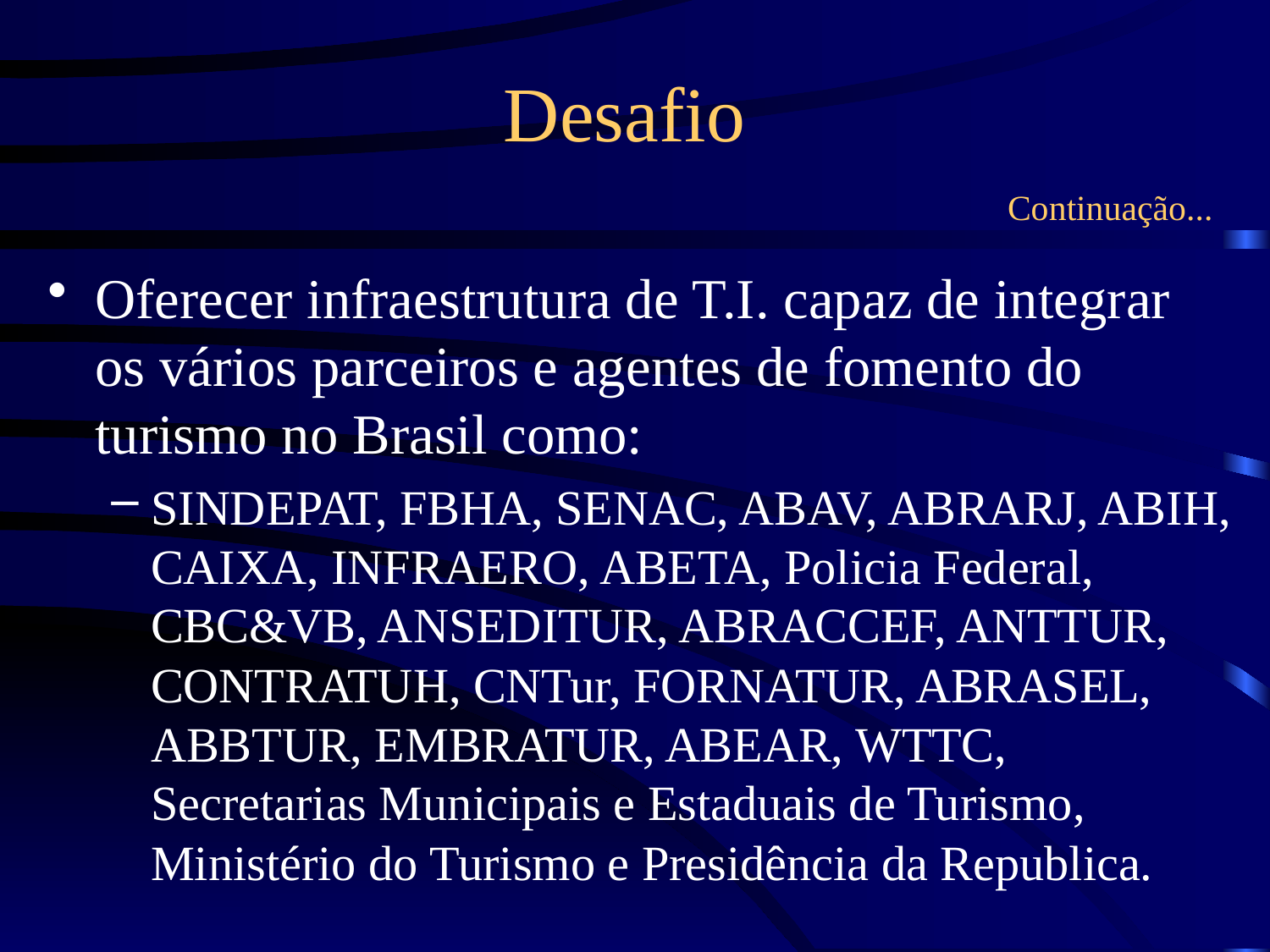

# Desafio
Continuação...
Oferecer infraestrutura de T.I. capaz de integrar os vários parceiros e agentes de fomento do turismo no Brasil como:
SINDEPAT, FBHA, SENAC, ABAV, ABRARJ, ABIH, CAIXA, INFRAERO, ABETA, Policia Federal,  CBC&VB, ANSEDITUR, ABRACCEF, ANTTUR, CONTRATUH, CNTur, FORNATUR, ABRASEL, ABBTUR, EMBRATUR, ABEAR, WTTC, Secretarias Municipais e Estaduais de Turismo, Ministério do Turismo e Presidência da Republica.